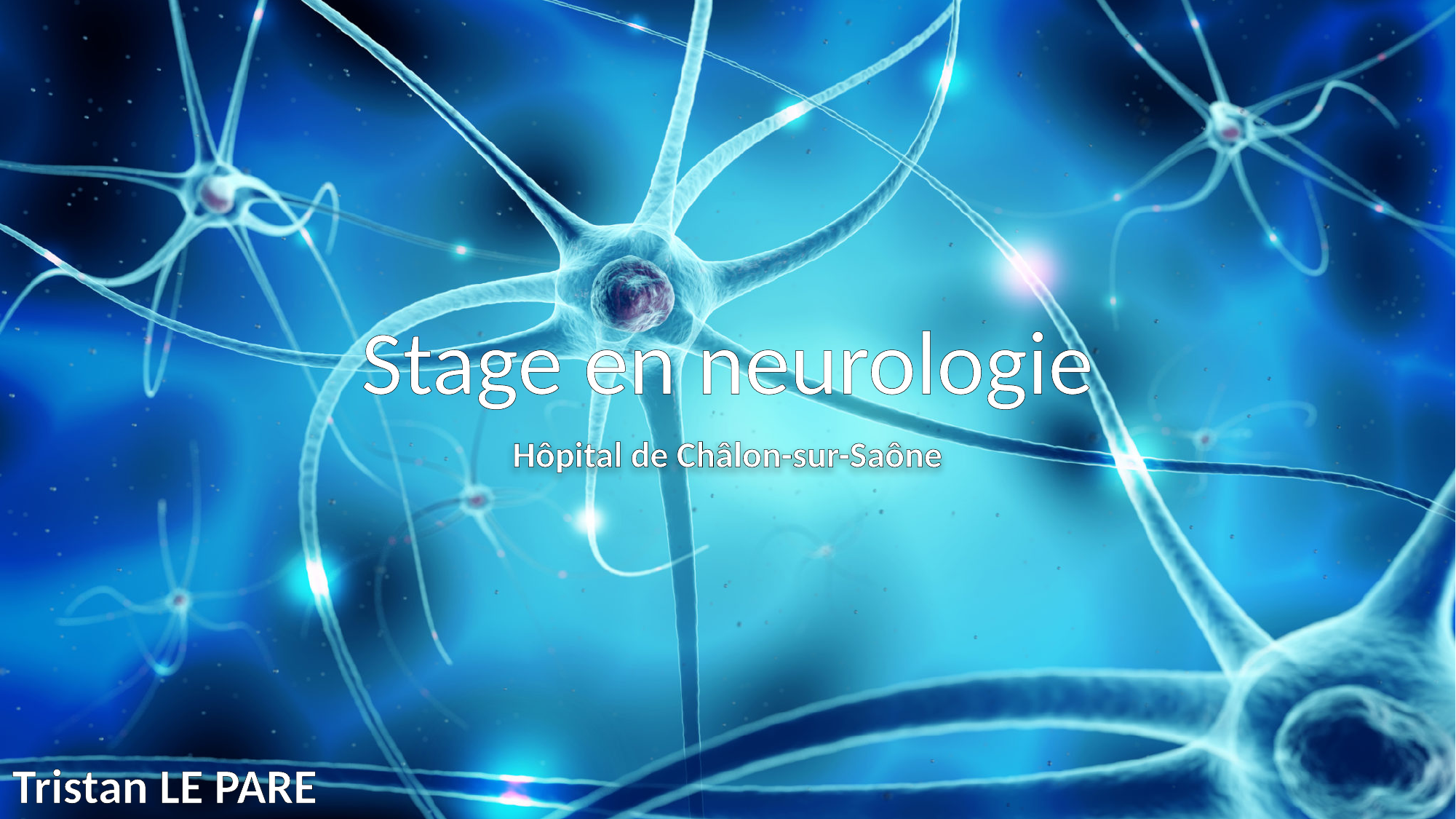

# Stage en neurologie
Hôpital de Châlon-sur-Saône
Tristan LE PARE